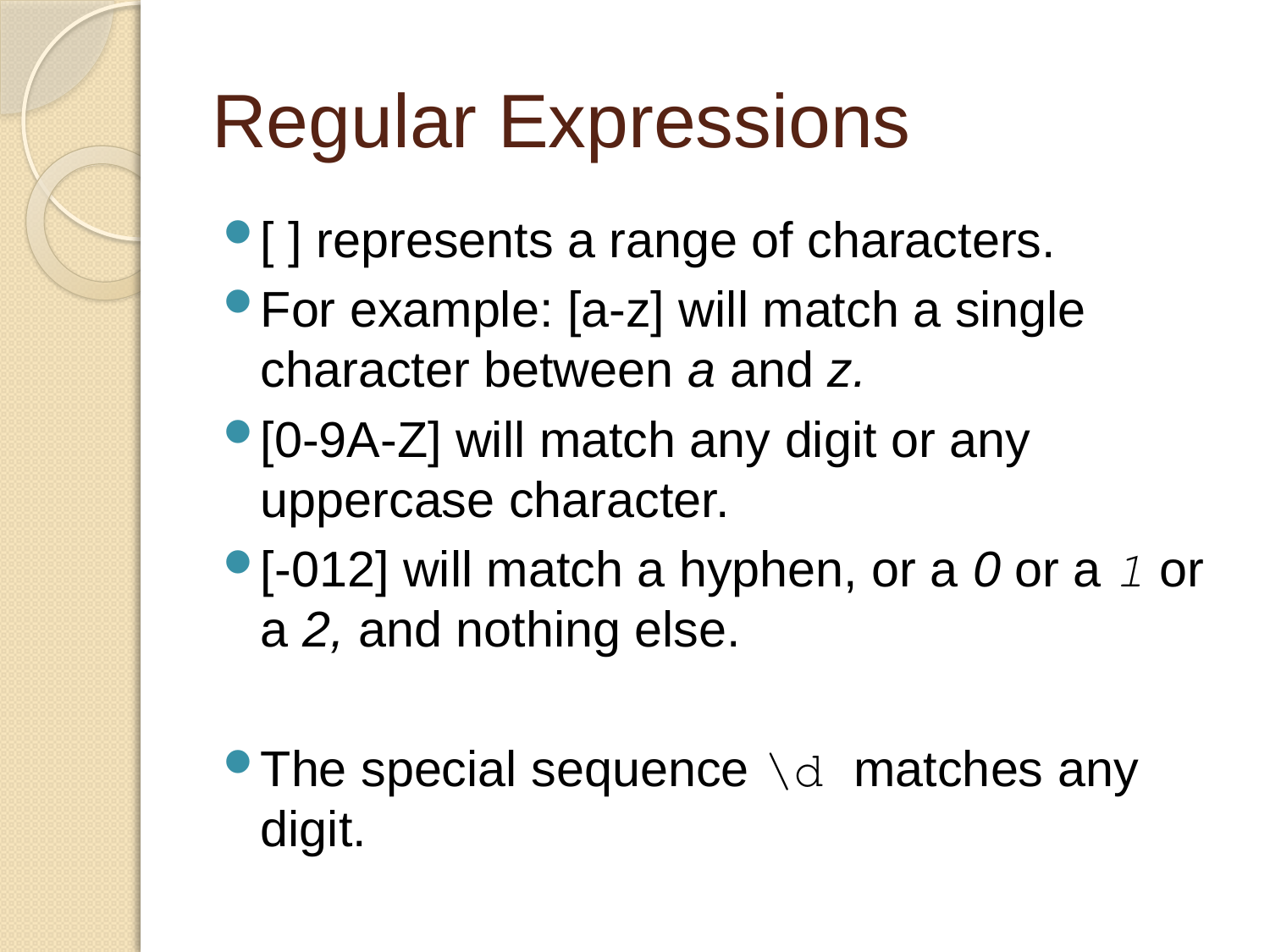

# Regular Expressions
[ ] represents a range of characters.
For example: [a-z] will match a single character between a and z.
[0-9A-Z] will match any digit or any uppercase character.
[-012] will match a hyphen, or a 0 or a 1 or a 2, and nothing else.

The special sequence \d matches any digit.